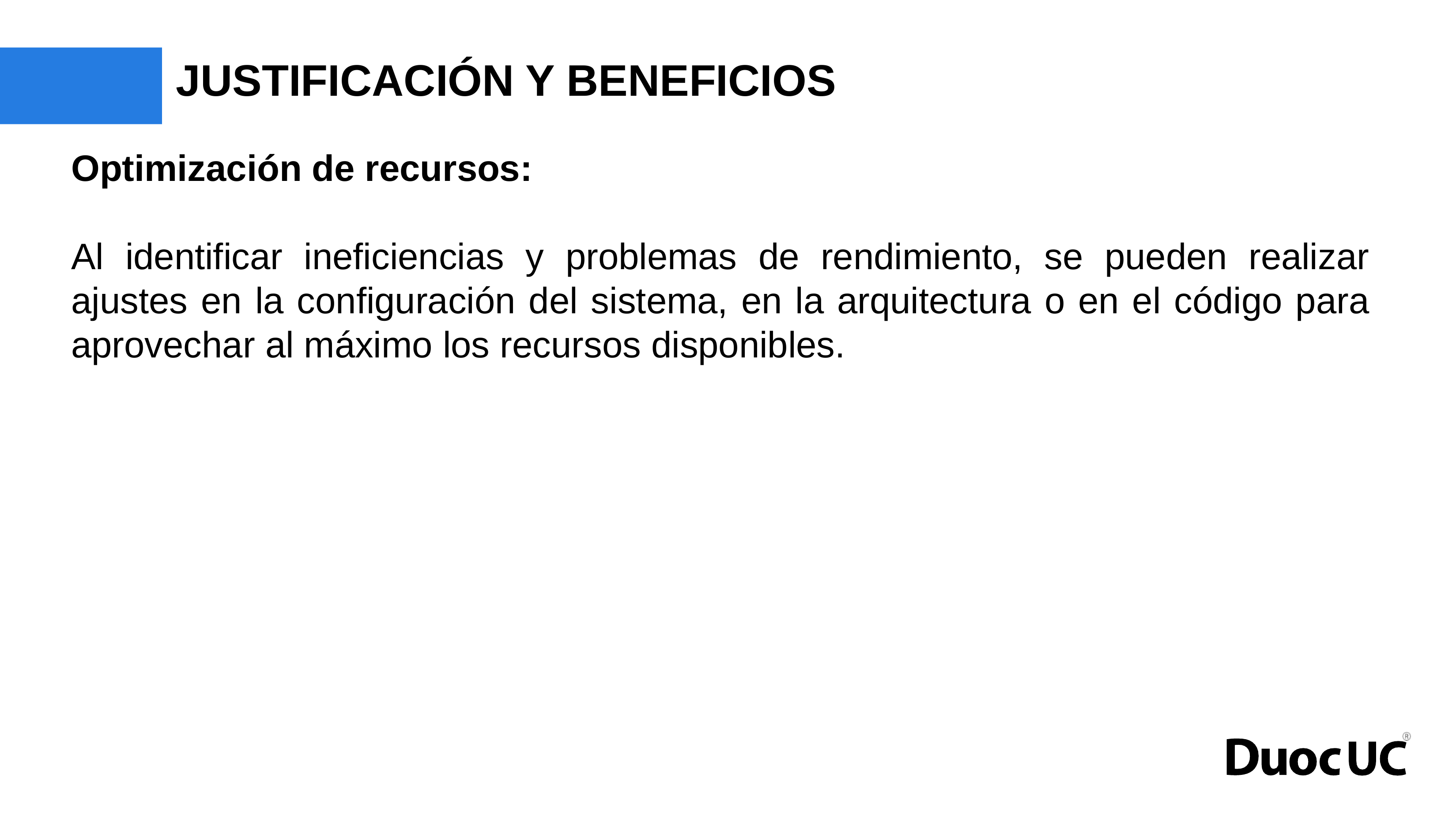

# JUSTIFICACIÓN Y BENEFICIOS
Optimización de recursos:

Al identificar ineficiencias y problemas de rendimiento, se pueden realizar ajustes en la configuración del sistema, en la arquitectura o en el código para aprovechar al máximo los recursos disponibles.